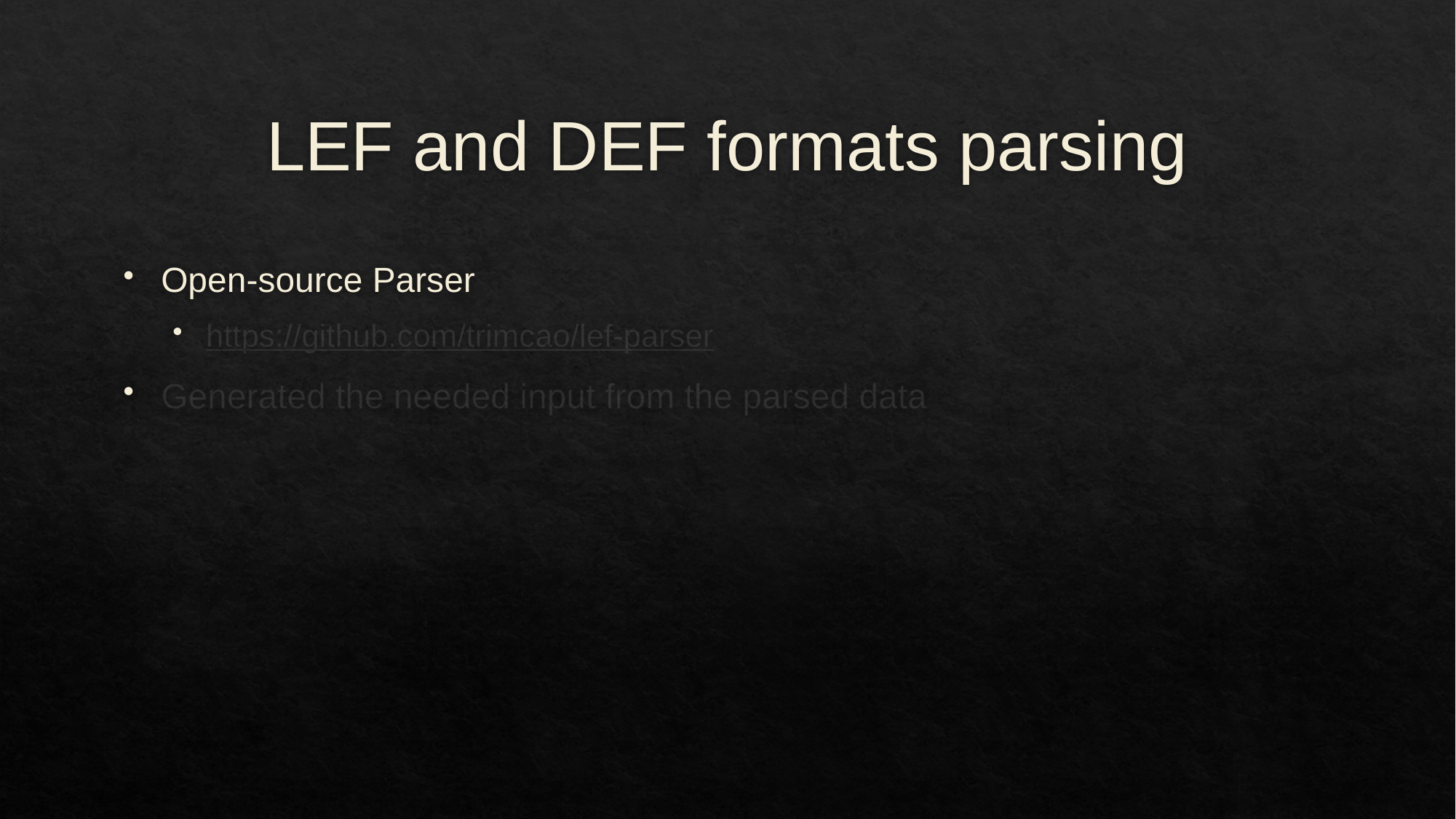

# LEF and DEF formats parsing
Open-source Parser
https://github.com/trimcao/lef-parser
Generated the needed input from the parsed data